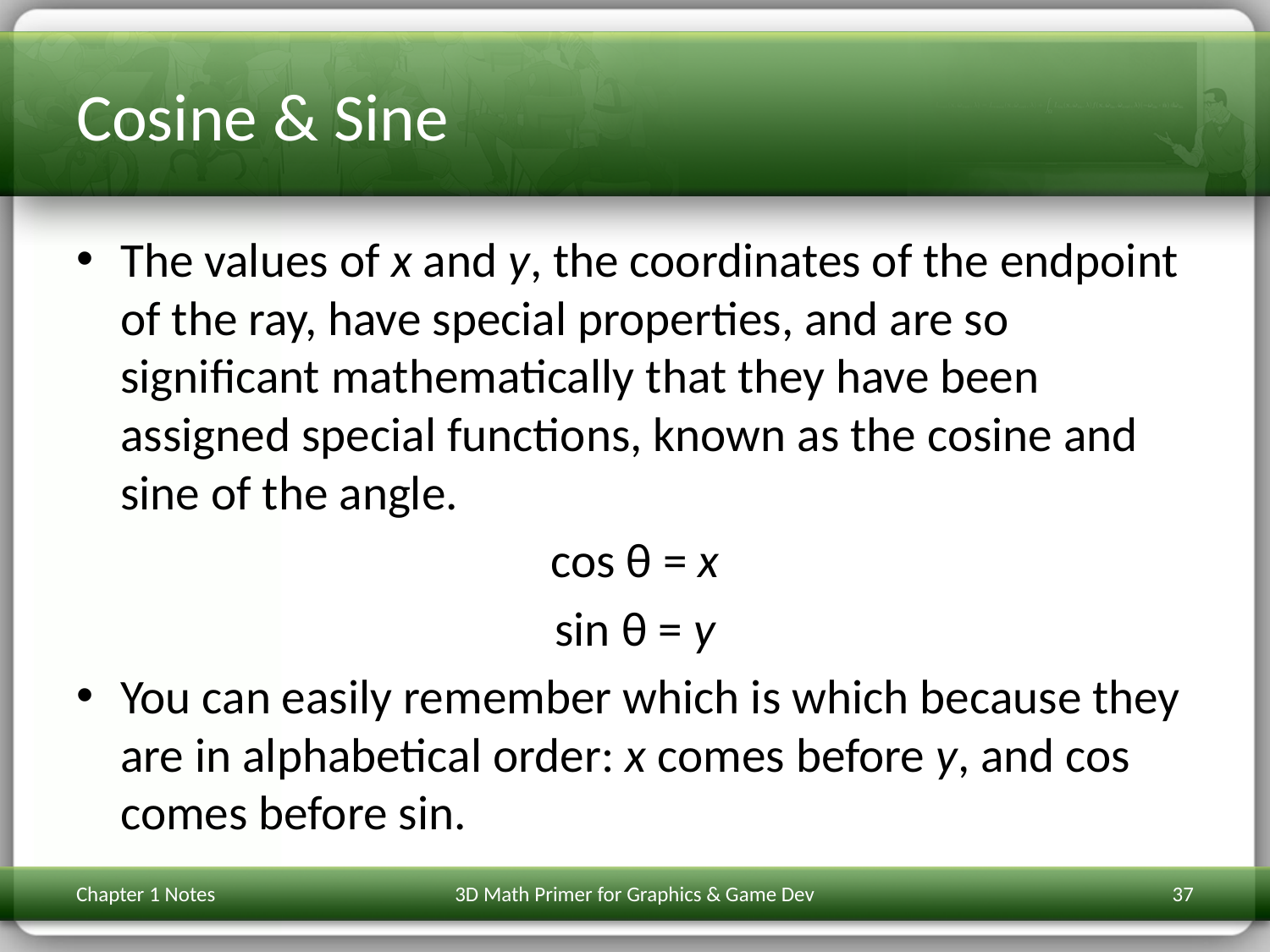

# Cosine & Sine
The values of x and y, the coordinates of the endpoint of the ray, have special properties, and are so significant mathematically that they have been assigned special functions, known as the cosine and sine of the angle.
cos θ = x
sin θ = y
You can easily remember which is which because they are in alphabetical order: x comes before y, and cos comes before sin.
Chapter 1 Notes
3D Math Primer for Graphics & Game Dev
37